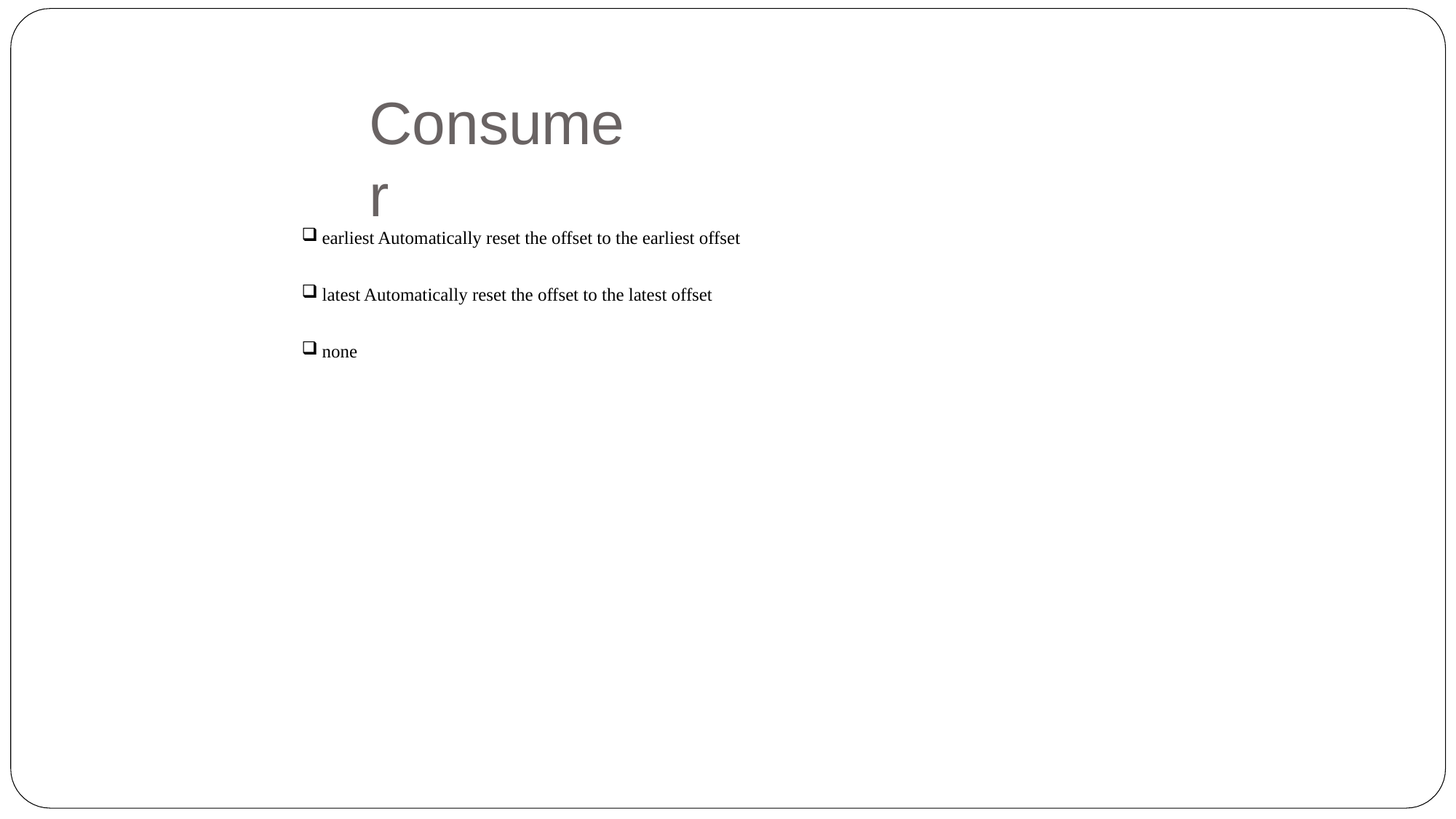

# Consumer
earliest Automatically reset the offset to the earliest offset
latest Automatically reset the offset to the latest offset
none